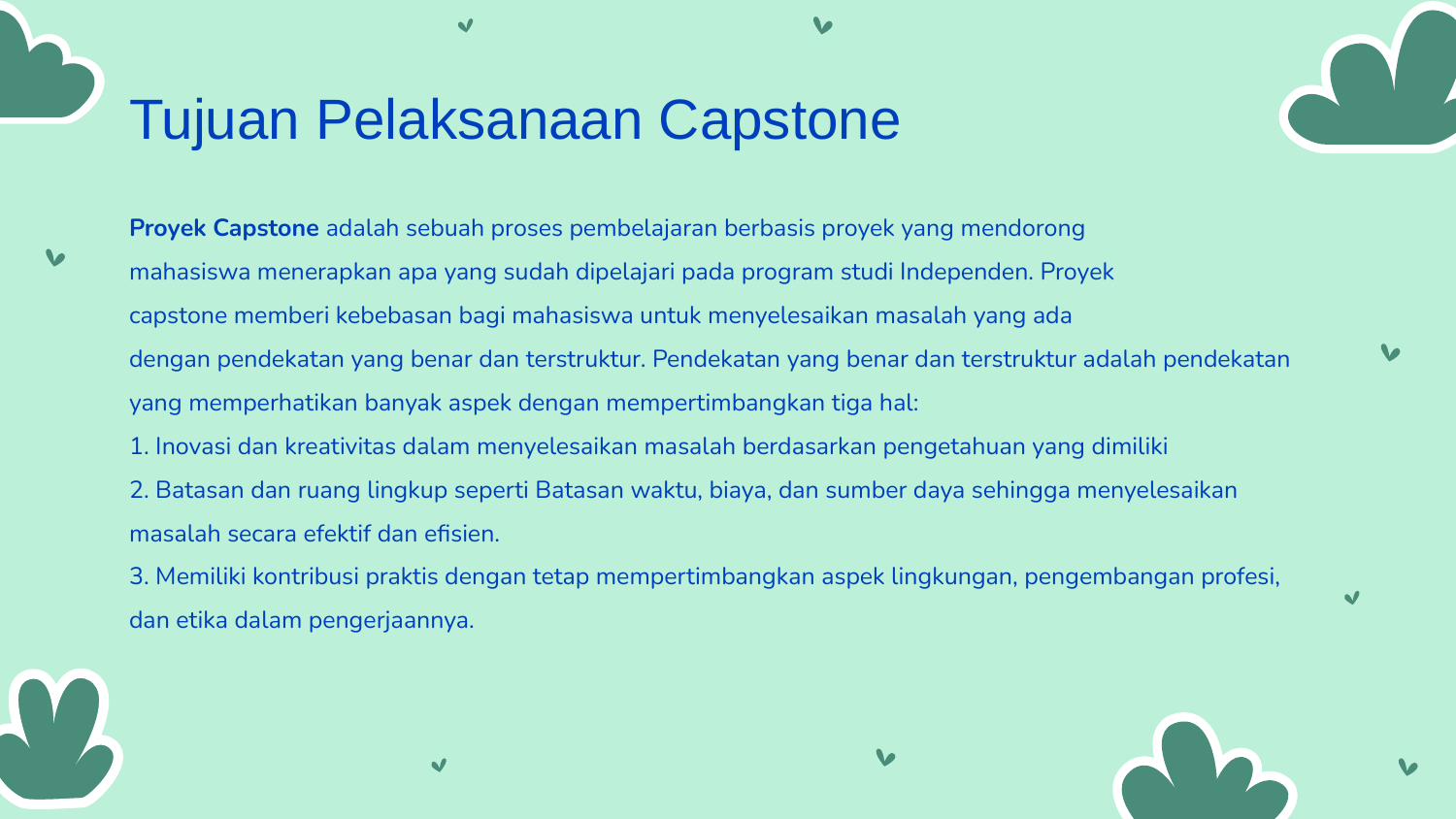

# Tujuan Pelaksanaan Capstone
Proyek Capstone adalah sebuah proses pembelajaran berbasis proyek yang mendorong
mahasiswa menerapkan apa yang sudah dipelajari pada program studi Independen. Proyek
capstone memberi kebebasan bagi mahasiswa untuk menyelesaikan masalah yang ada
dengan pendekatan yang benar dan terstruktur. Pendekatan yang benar dan terstruktur adalah pendekatan yang memperhatikan banyak aspek dengan mempertimbangkan tiga hal:
1. Inovasi dan kreativitas dalam menyelesaikan masalah berdasarkan pengetahuan yang dimiliki
2. Batasan dan ruang lingkup seperti Batasan waktu, biaya, dan sumber daya sehingga menyelesaikan masalah secara efektif dan efisien.
3. Memiliki kontribusi praktis dengan tetap mempertimbangkan aspek lingkungan, pengembangan profesi, dan etika dalam pengerjaannya.